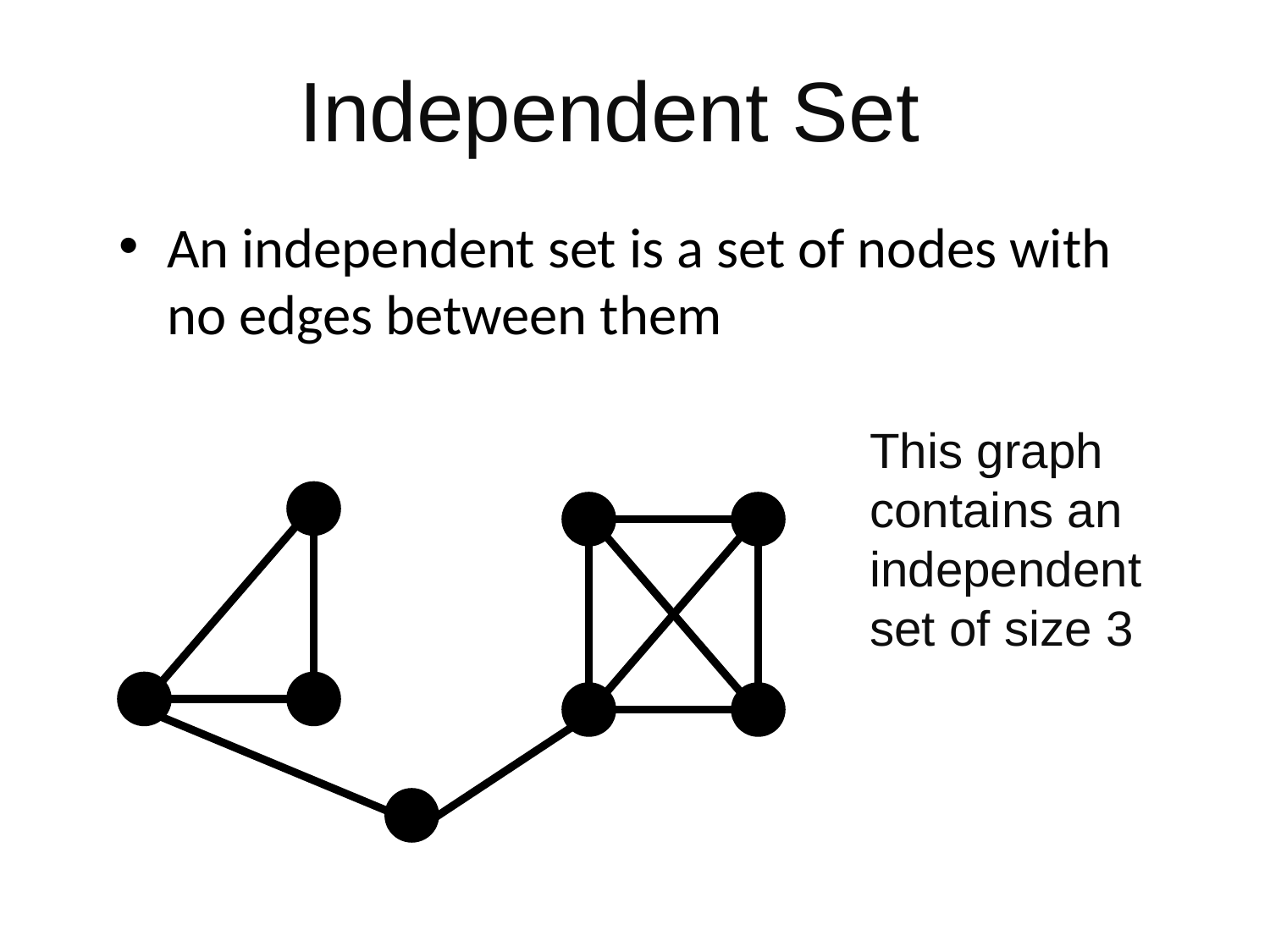

Independent Set
An independent set is a set of nodes with no edges between them
This graph contains an independent set of size 3